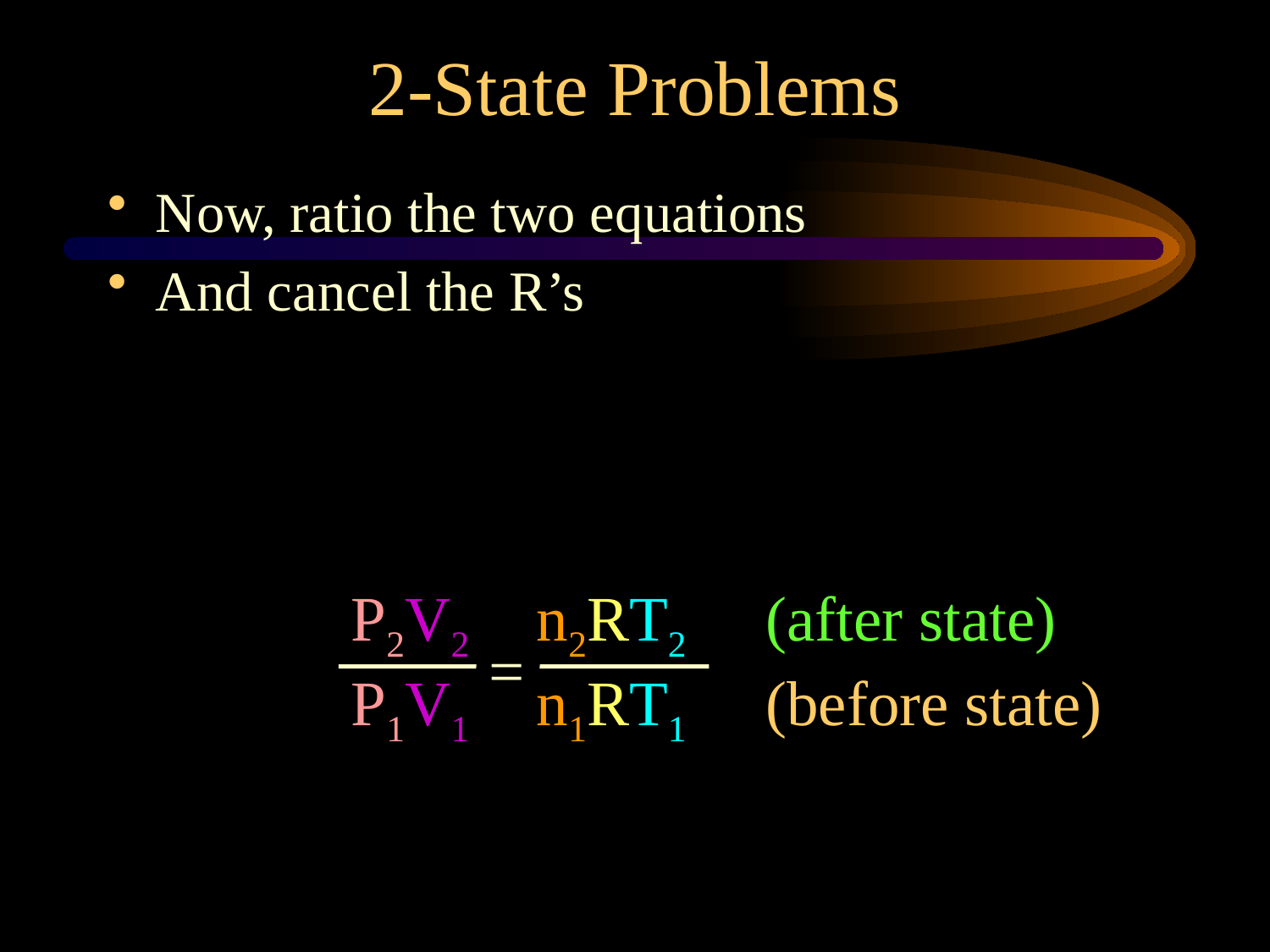

2-State Problems
Now, ratio the two equations
And cancel the R’s
P2V2 = n2RT2     (after state)
=
P1V1 = n1RT1     (before state)